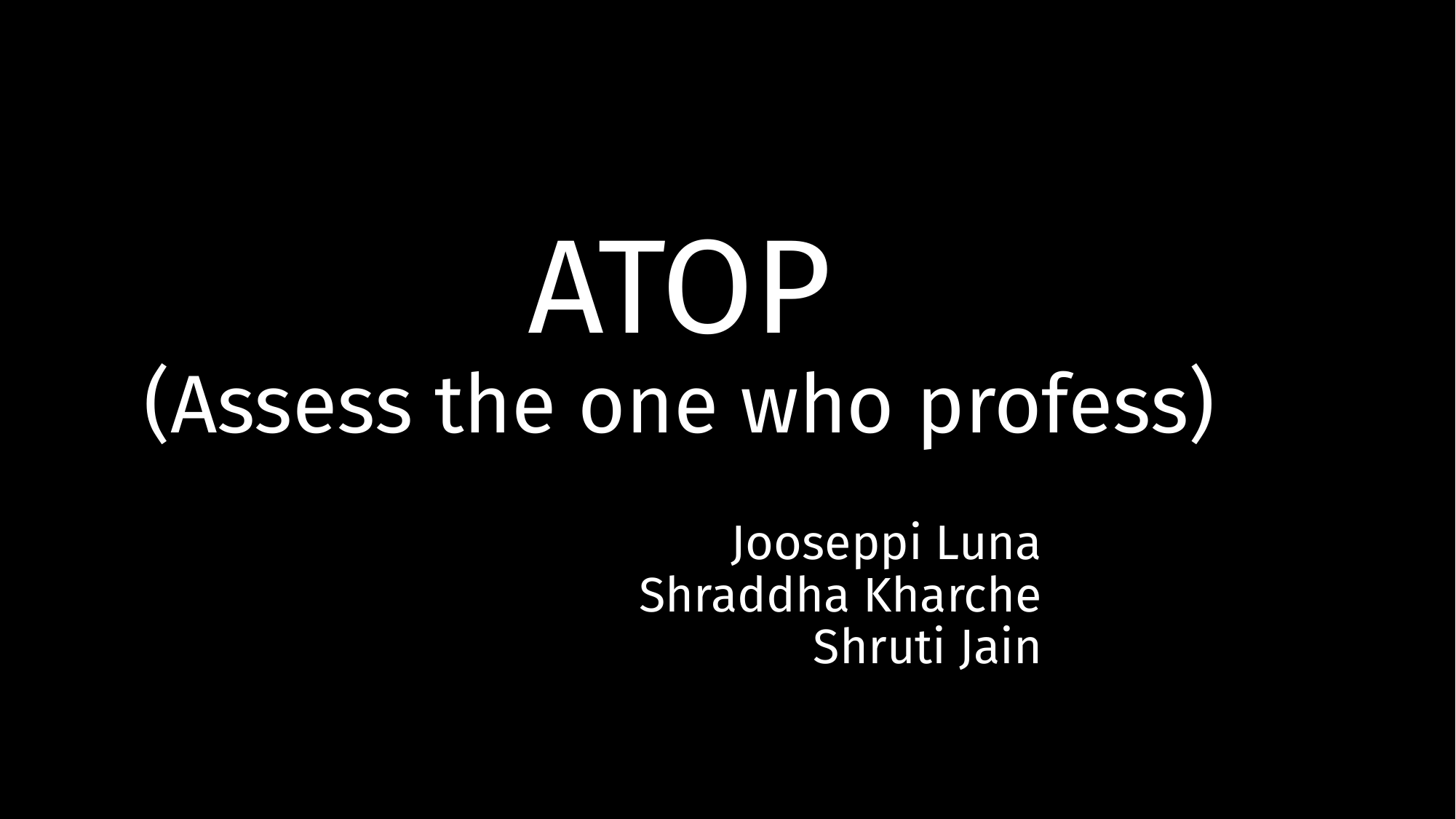

# ATOP (Assess the one who profess)
Jooseppi Luna
Shraddha Kharche
Shruti Jain